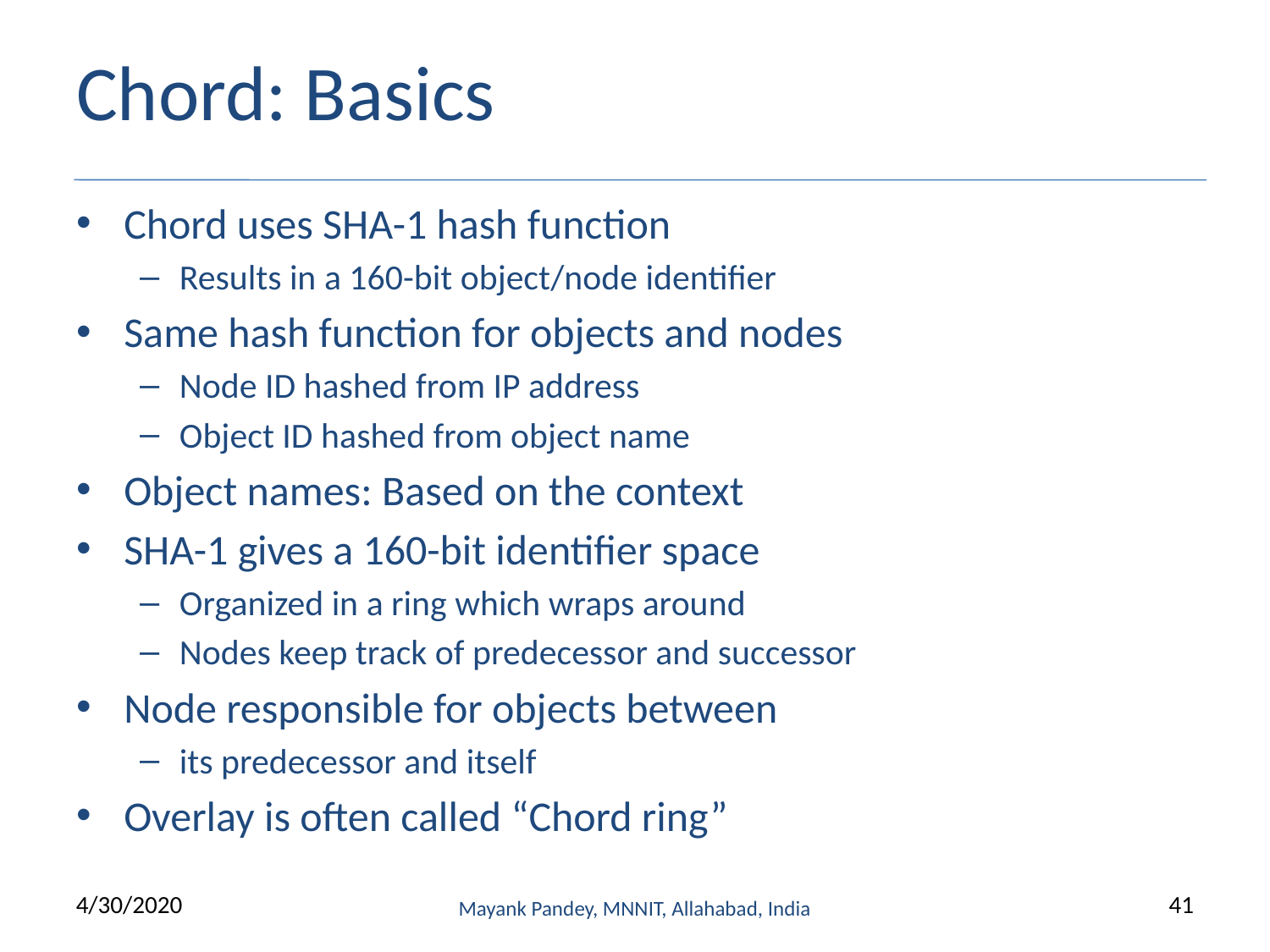

# Chord: Basics
Chord uses SHA-1 hash function
Results in a 160-bit object/node identifier
Same hash function for objects and nodes
Node ID hashed from IP address
Object ID hashed from object name
Object names: Based on the context
SHA-1 gives a 160-bit identifier space
Organized in a ring which wraps around
Nodes keep track of predecessor and successor
Node responsible for objects between
its predecessor and itself
Overlay is often called “Chord ring”

4/30/2020
Mayank Pandey, MNNIT, Allahabad, India
41